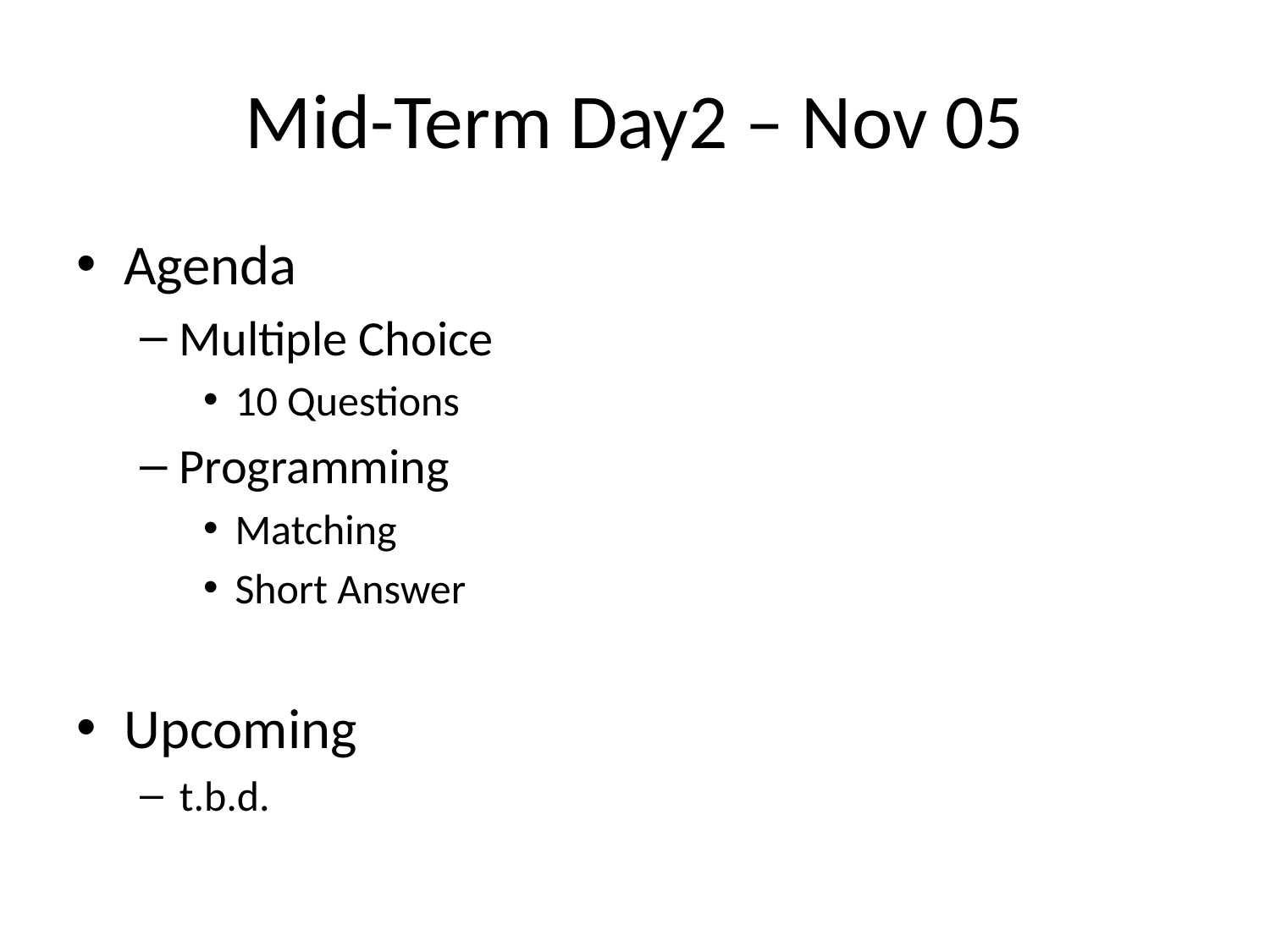

# Mid-Term Day2 – Nov 05
Agenda
Multiple Choice
10 Questions
Programming
Matching
Short Answer

Upcoming
t.b.d.